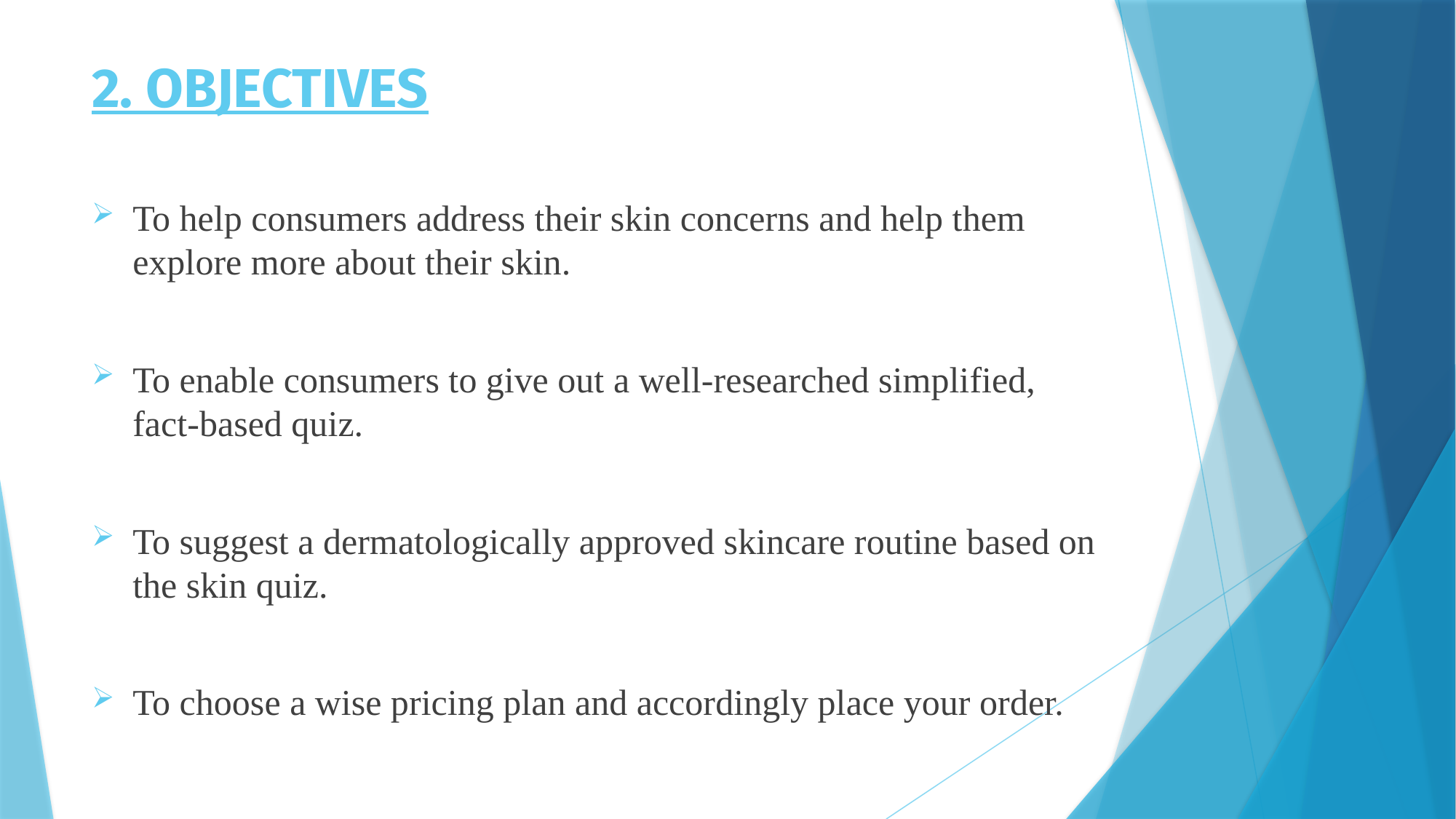

# 2. OBJECTIVES
To help consumers address their skin concerns and help them explore more about their skin.

To enable consumers to give out a well-researched simplified, fact-based quiz.

To suggest a dermatologically approved skincare routine based on the skin quiz.

To choose a wise pricing plan and accordingly place your order.